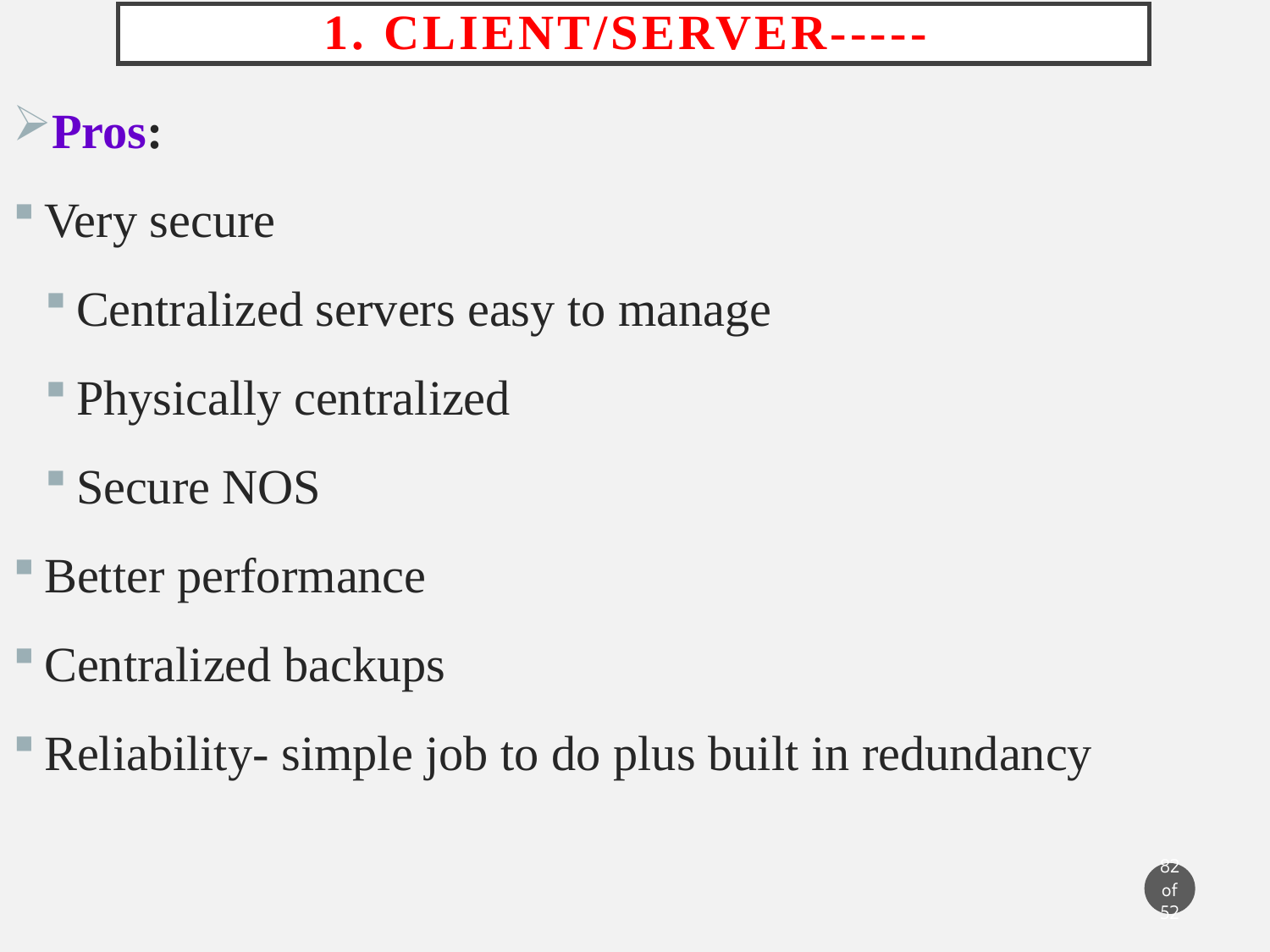

# 1. Client/Server-----
Pros:
Very secure
Centralized servers easy to manage
Physically centralized
Secure NOS
Better performance
Centralized backups
Reliability- simple job to do plus built in redundancy
82 of 52